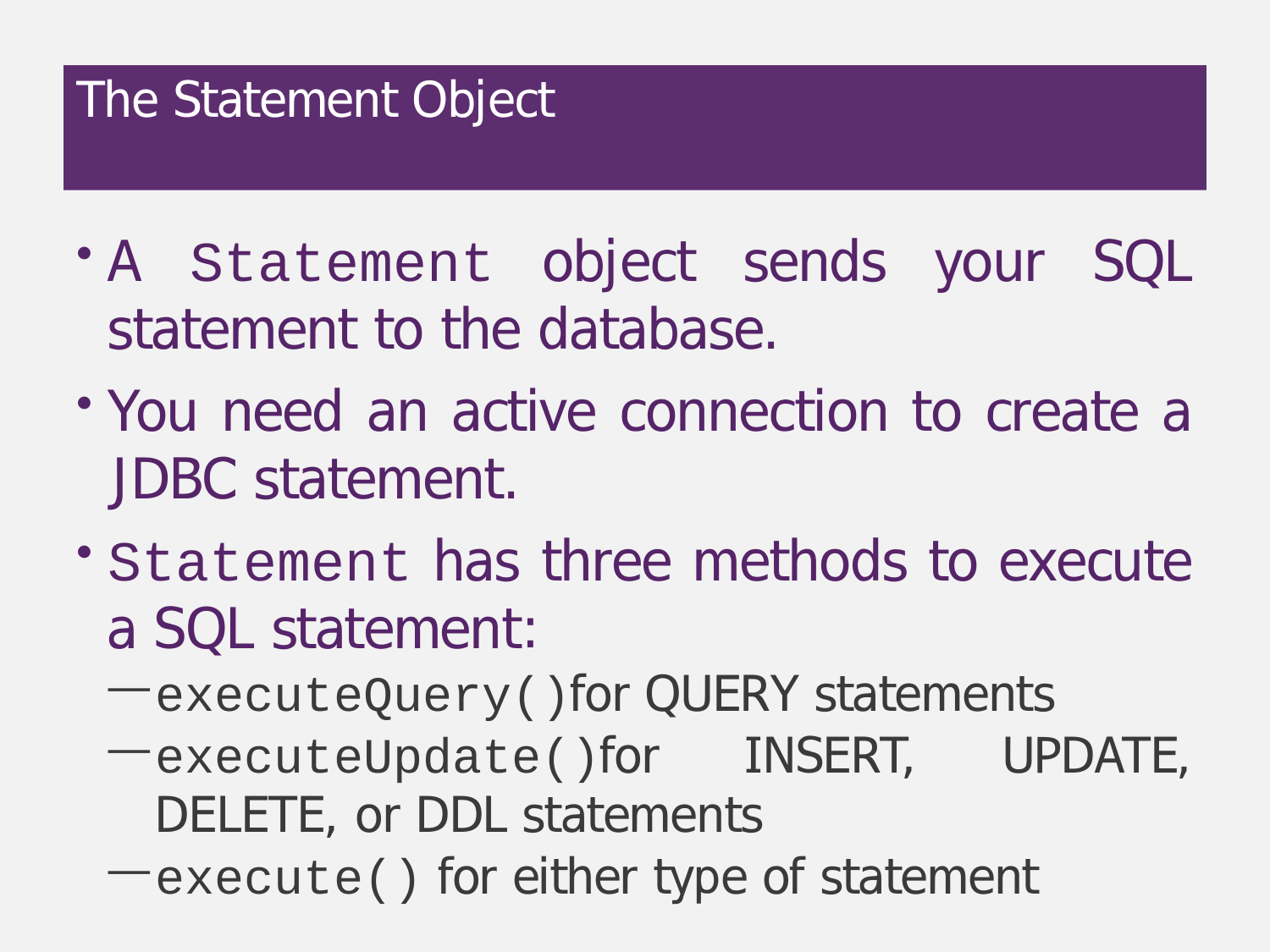

# The Statement Object
A Statement object sends your SQL statement to the database.
You need an active connection to create a JDBC statement.
Statement has three methods to execute a SQL statement:
executeQuery()for QUERY statements
executeUpdate()for INSERT, UPDATE, DELETE, or DDL statements
execute() for either type of statement